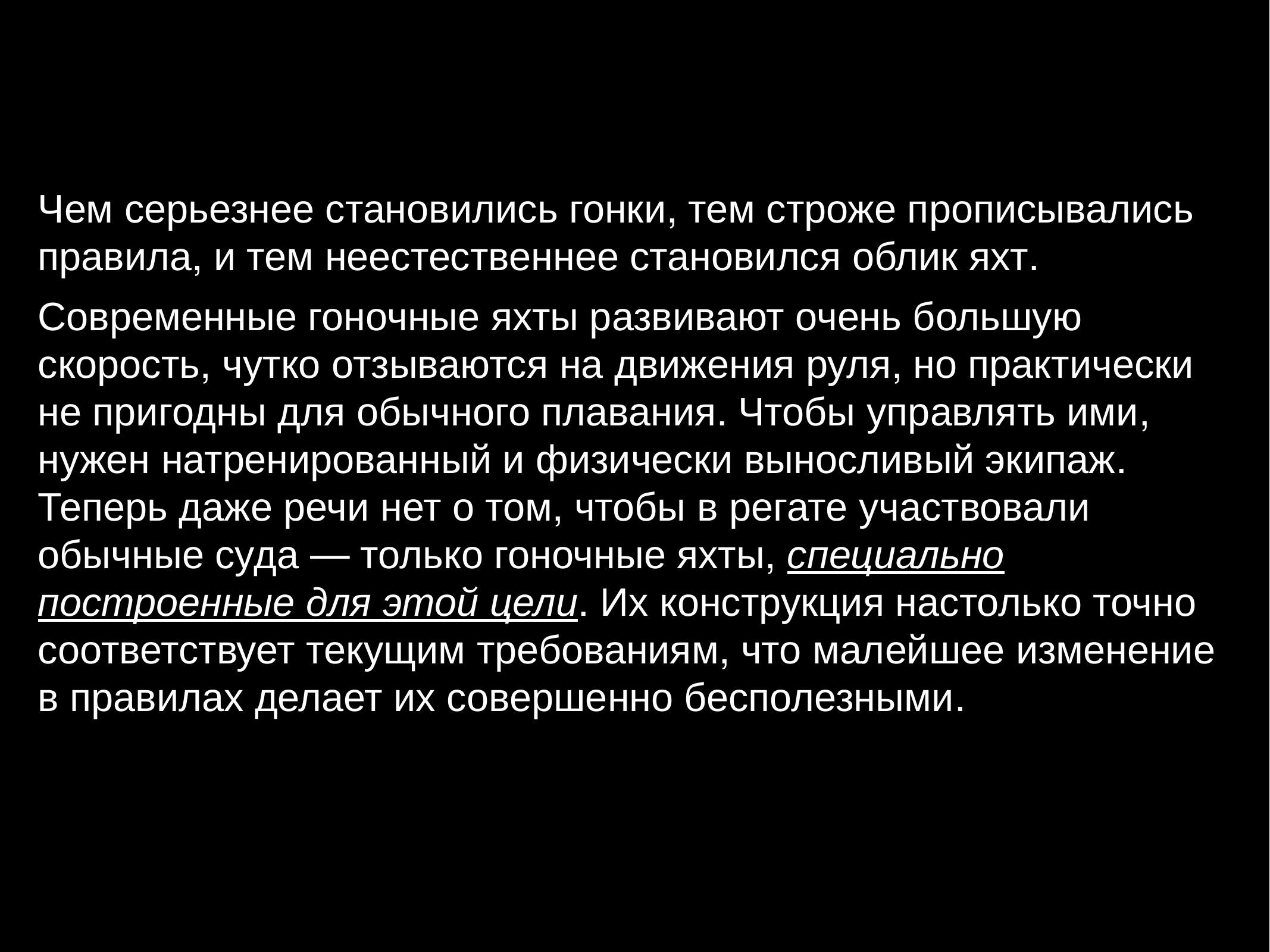

59
Чем серьезнее становились гонки, тем строже прописывались правила, и тем неестественнее становился облик яхт.
Современные гоночные яхты развивают очень большую скорость, чутко отзываются на движения руля, но практически не пригодны для обычного плавания. Чтобы управлять ими, нужен натренированный и физически выносливый экипаж. Теперь даже речи нет о том, чтобы в регате участвовали обычные суда — только гоночные яхты, специально построенные для этой цели. Их конструкция настолько точно соответствует текущим требованиям, что малейшее изменение в правилах делает их совершенно бесполезными.